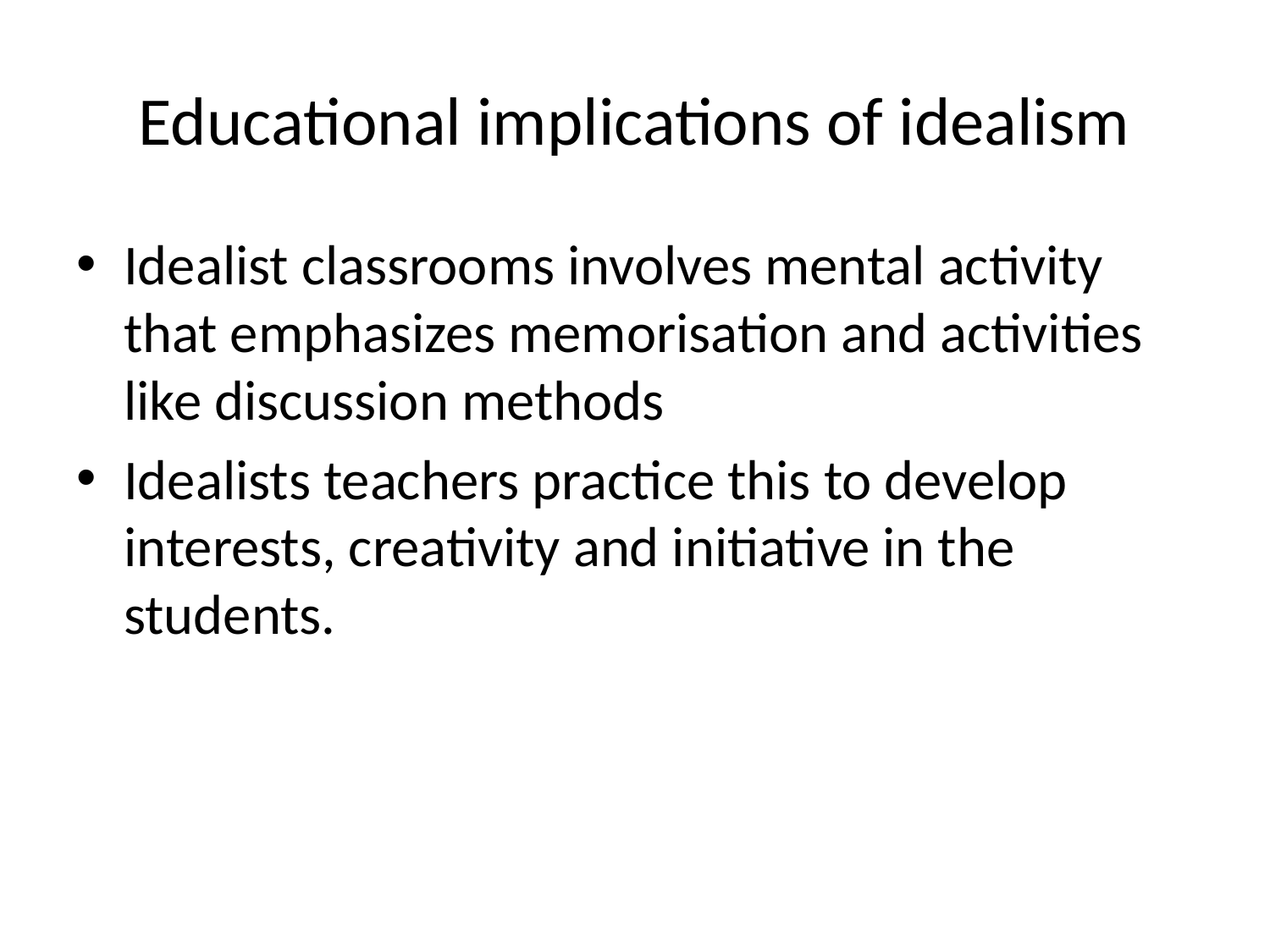

# Educational implications of idealism
Idealist classrooms involves mental activity that emphasizes memorisation and activities like discussion methods
Idealists teachers practice this to develop interests, creativity and initiative in the students.